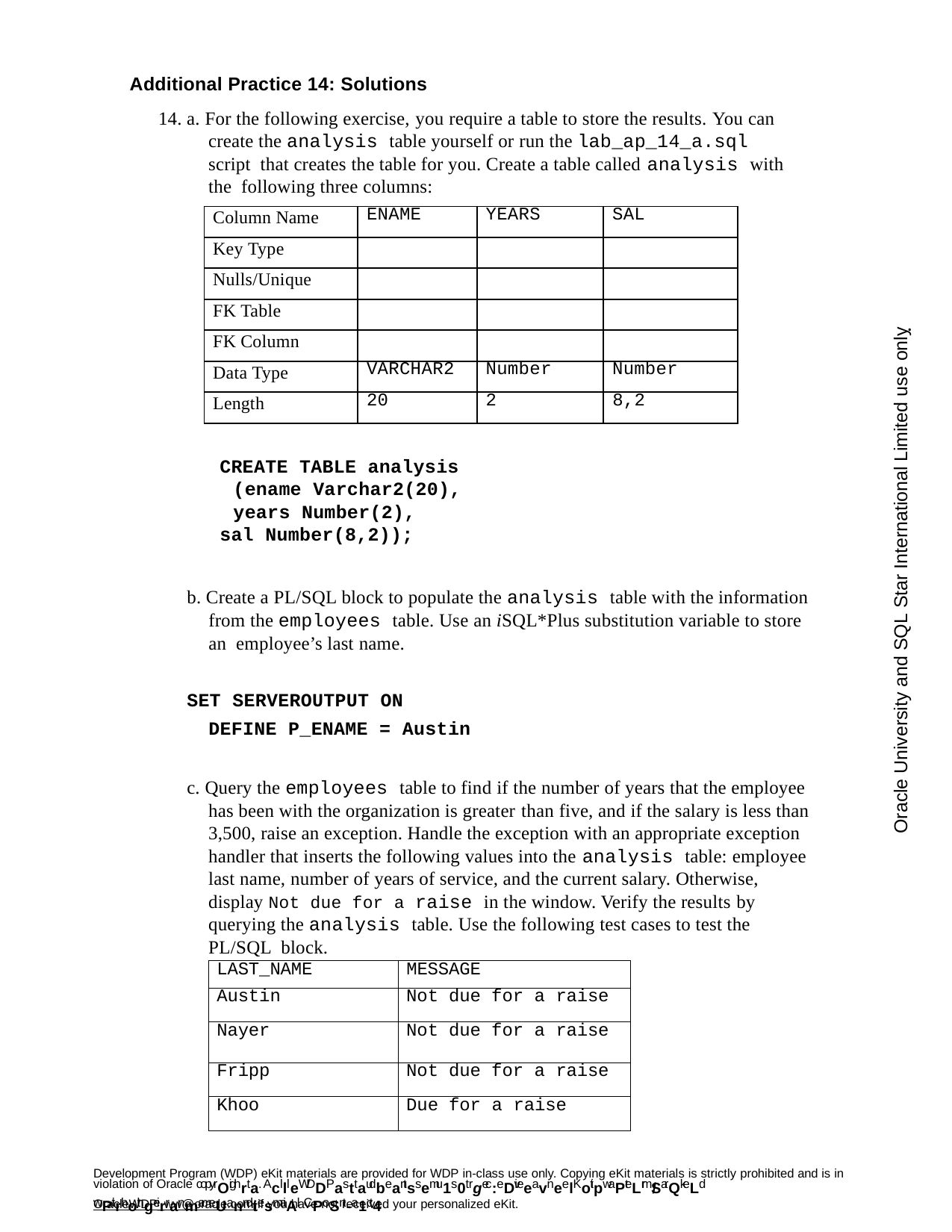

Additional Practice 14: Solutions
14. a. For the following exercise, you require a table to store the results. You can  create the analysis table yourself or run the lab_ap_14_a.sql script  that creates the table for you. Create a table called analysis with the  following three columns:
| Column Name | ENAME | YEARS | SAL |
| --- | --- | --- | --- |
| Key Type |  |  |  |
| Nulls/Unique |  |  |  |
| FK Table |  |  |  |
| FK Column |  |  |  |
| Data Type | VARCHAR2 | Number | Number |
| Length | 20 | 2 | 8,2 |
Oracle University and SQL Star International Limited use onlyฺ
CREATE TABLE analysis  (ename Varchar2(20),  years Number(2),
sal Number(8,2));

b. Create a PL/SQL block to populate the analysis table with the information  from the employees table. Use an iSQL*Plus substitution variable to store an  employee’s last name.

SET SERVEROUTPUT ON  DEFINE P_ENAME = Austin

c. Query the employees table to find if the number of years that the employee  has been with the organization is greater than five, and if the salary is less than  3,500, raise an exception. Handle the exception with an appropriate exception  handler that inserts the following values into the analysis table: employee  last name, number of years of service, and the current salary. Otherwise,  display Not due for a raise in the window. Verify the results by  querying the analysis table. Use the following test cases to test the PL/SQL  block.
| LAST\_NAME | MESSAGE |
| --- | --- |
| Austin | Not due for a raise |
| Nayer | Not due for a raise |
| Fripp | Not due for a raise |
| Khoo | Due for a raise |
Development Program (WDP) eKit materials are provided for WDP in-class use only. Copying eKit materials is strictly prohibited and is in
violation of Oracle copyrOighrta. Aclll eWDDPasttaudbeantss emu1s0t rgec:eDiveeavneelKoitpwaPteLrm/SarQkeLd wPitrhothgeirranmameUannditesmaiAl. CPoSnt-a1ct4
OracleWDP_ww@oracle.com if you have not received your personalized eKit.